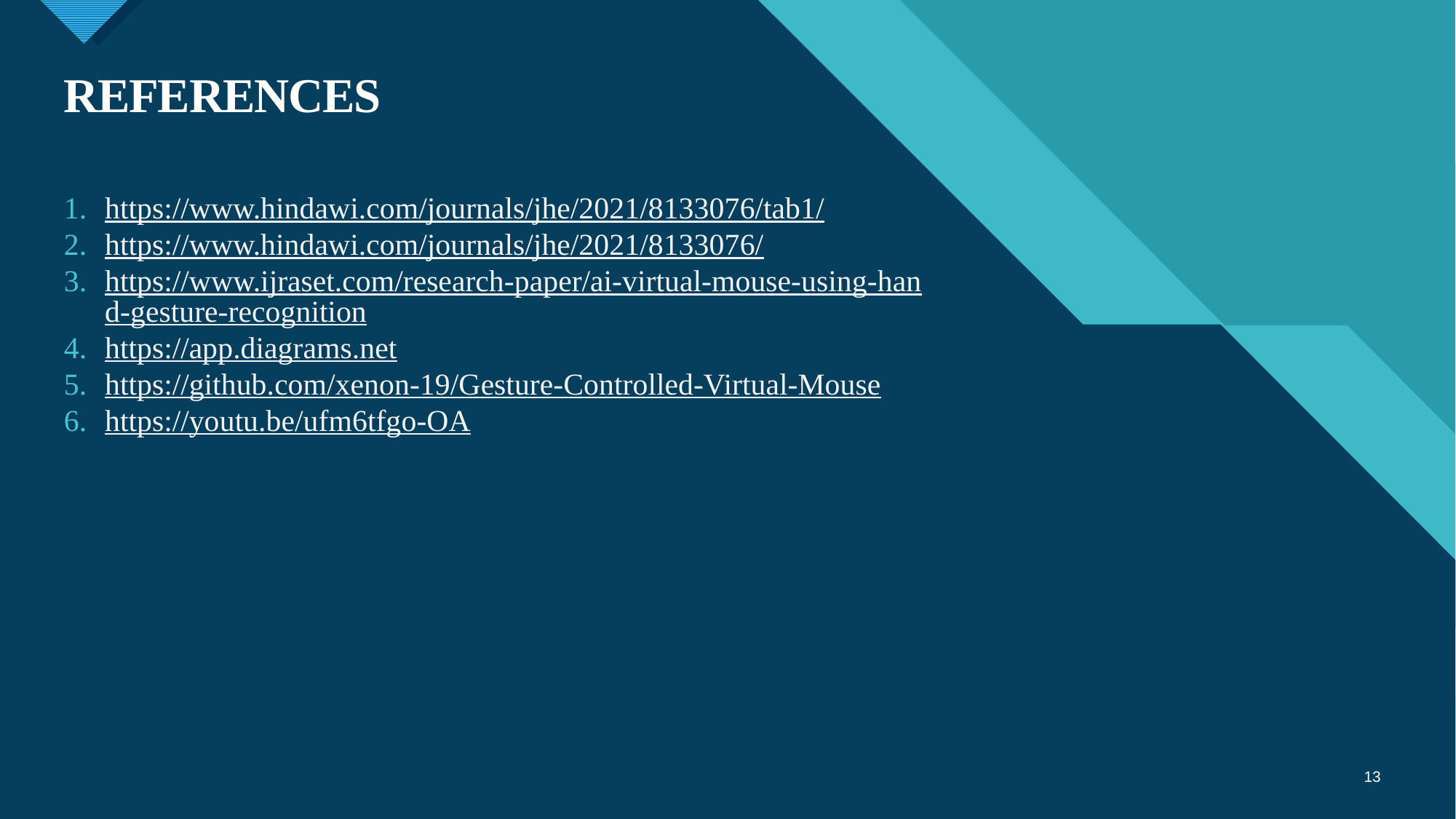

# REFERENCES

https://www.hindawi.com/journals/jhe/2021/8133076/tab1/
https://www.hindawi.com/journals/jhe/2021/8133076/
https://www.ijraset.com/research-paper/ai-virtual-mouse-using-hand-gesture-recognition
https://app.diagrams.net
https://github.com/xenon-19/Gesture-Controlled-Virtual-Mouse
https://youtu.be/ufm6tfgo-OA

13